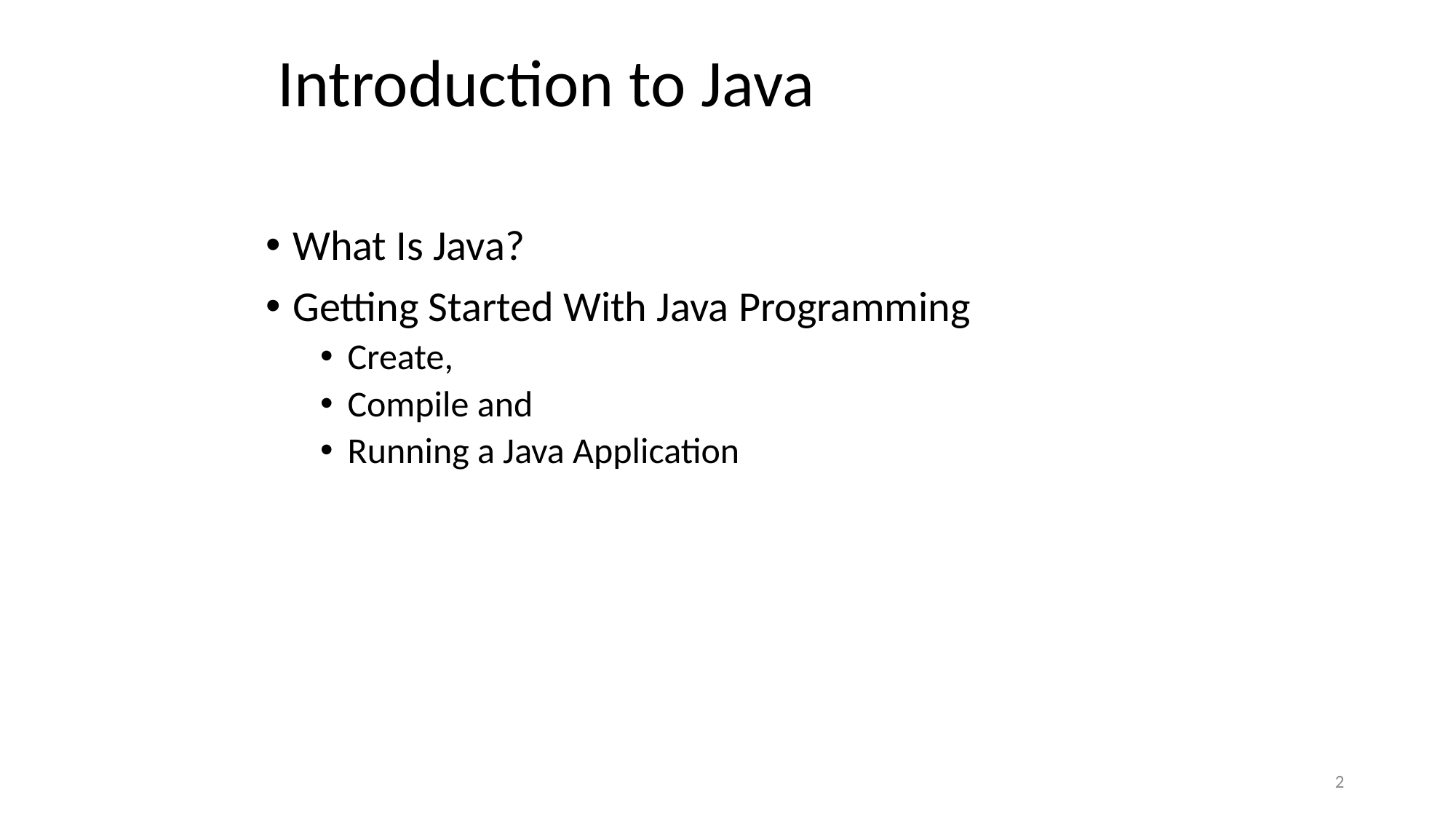

# Introduction to Java
What Is Java?
Getting Started With Java Programming
Create,
Compile and
Running a Java Application
2